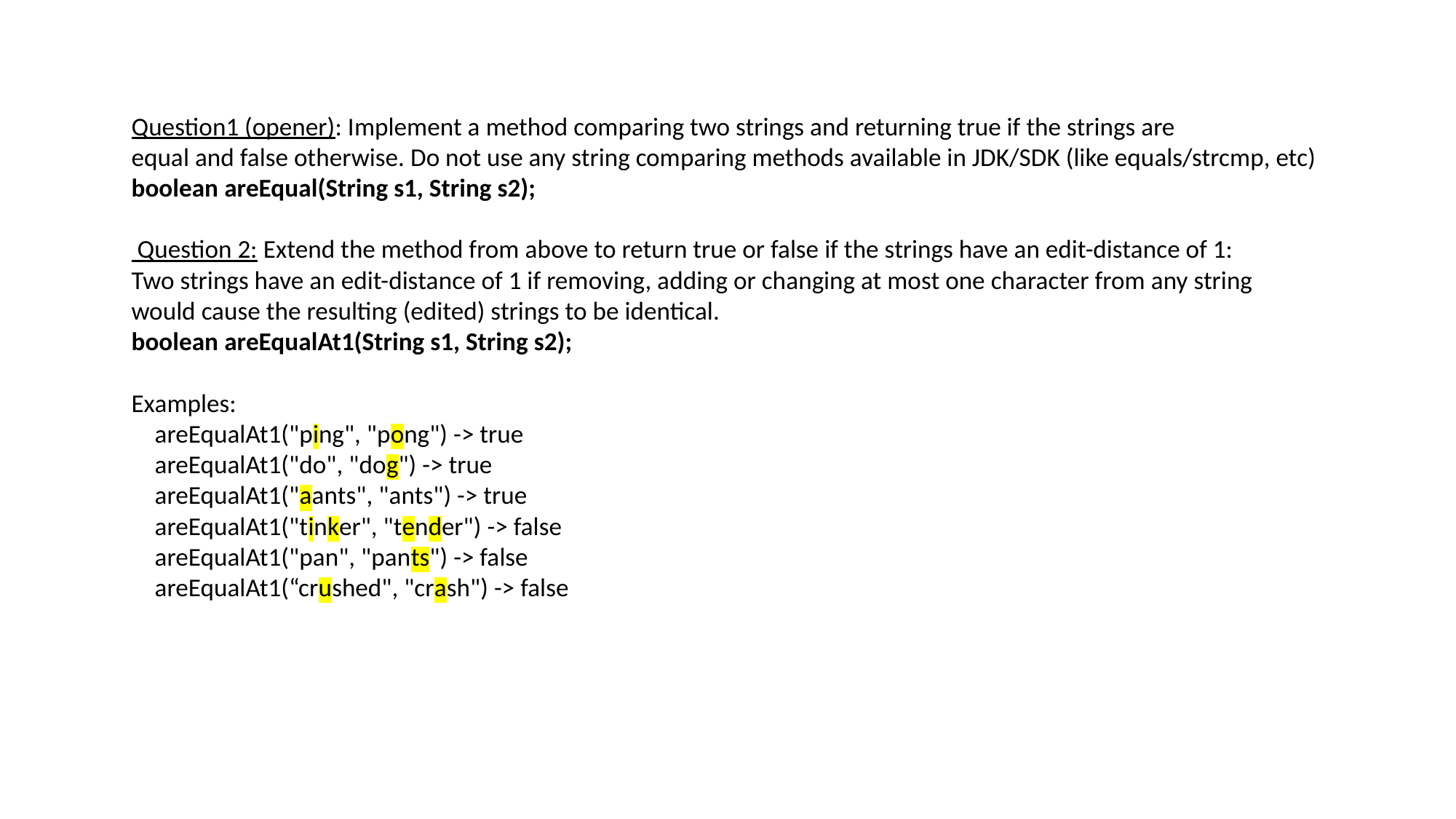

Question1 (opener): Implement a method comparing two strings and returning true if the strings are
equal and false otherwise. Do not use any string comparing methods available in JDK/SDK (like equals/strcmp, etc) boolean areEqual(String s1, String s2);

 Question 2: Extend the method from above to return true or false if the strings have an edit-distance of 1:
Two strings have an edit-distance of 1 if removing, adding or changing at most one character from any string
would cause the resulting (edited) strings to be identical.
boolean areEqualAt1(String s1, String s2);

Examples:
    areEqualAt1("ping", "pong") -> true
    areEqualAt1("do", "dog") -> true
    areEqualAt1("aants", "ants") -> true
    areEqualAt1("tinker", "tender") -> false
    areEqualAt1("pan", "pants") -> false
    areEqualAt1(“crushed", "crash") -> false